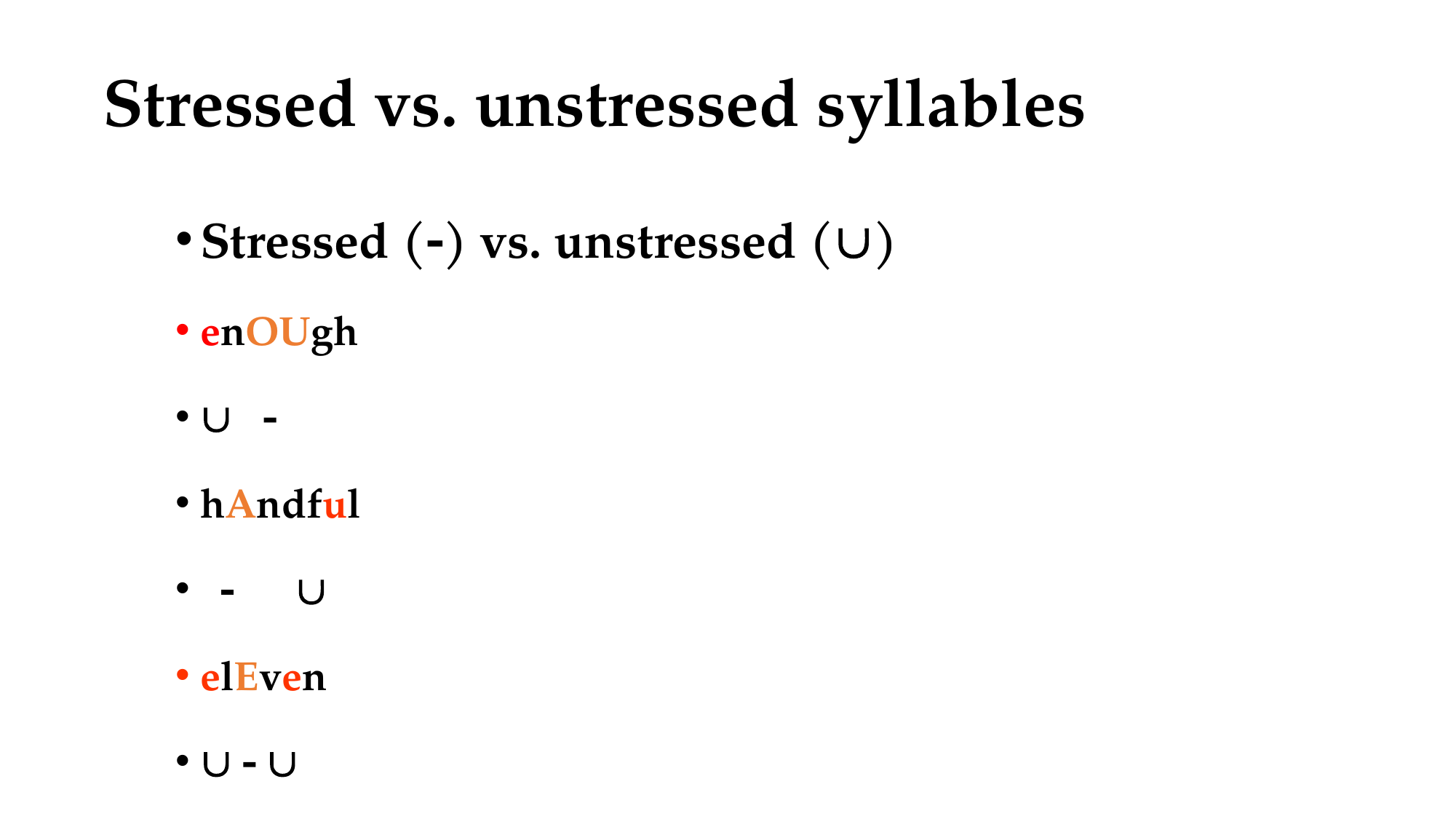

# Stressed vs. unstressed syllables
Stressed (−) vs. unstressed (∪)
enOUgh
∪   −
hAndful
  −      ∪
elEven
∪ − ∪